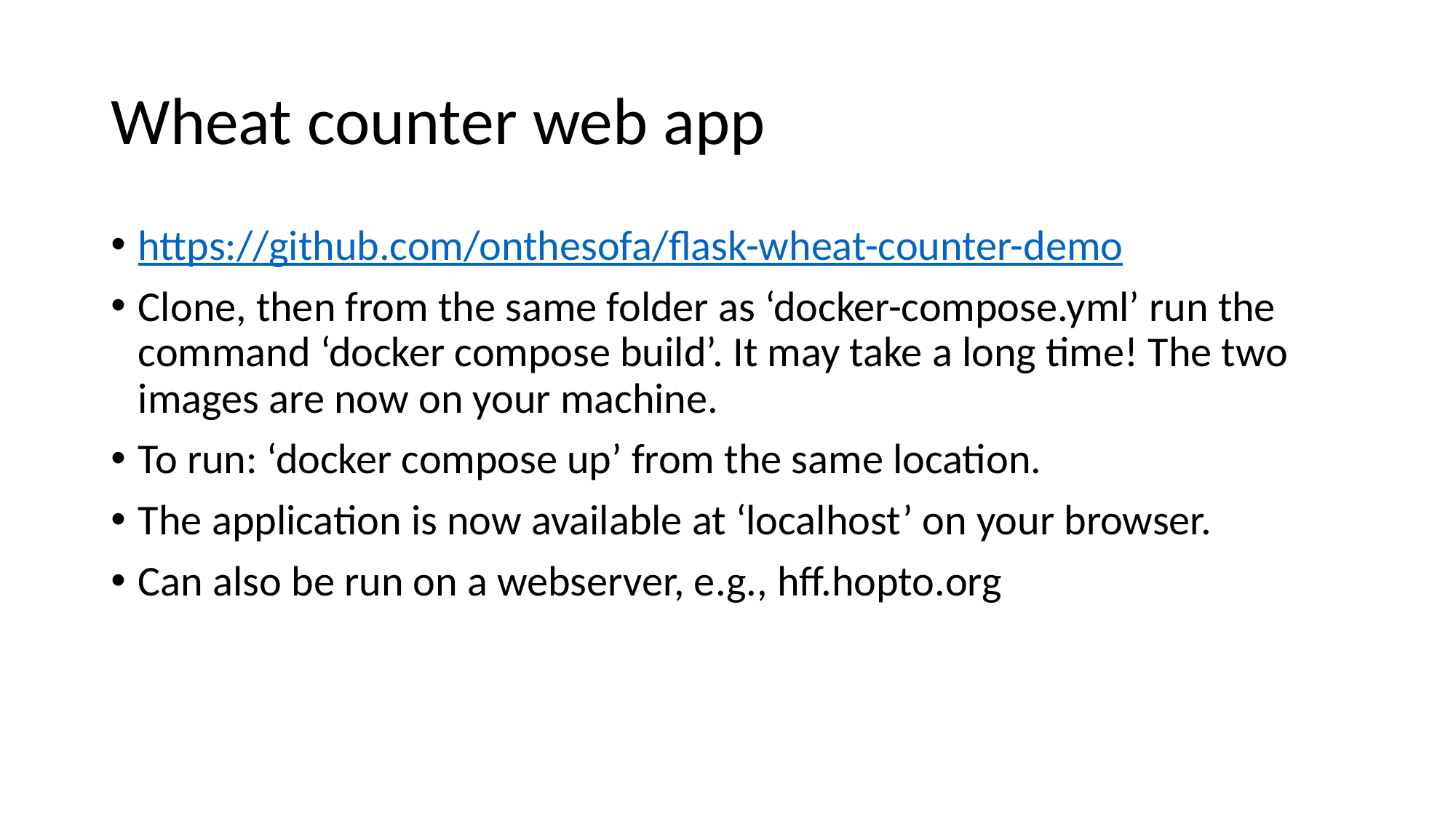

# Wheat counter web app
https://github.com/onthesofa/flask-wheat-counter-demo
Clone, then from the same folder as ‘docker-compose.yml’ run the command ‘docker compose build’. It may take a long time! The two images are now on your machine.
To run: ‘docker compose up’ from the same location.
The application is now available at ‘localhost’ on your browser.
Can also be run on a webserver, e.g., hff.hopto.org